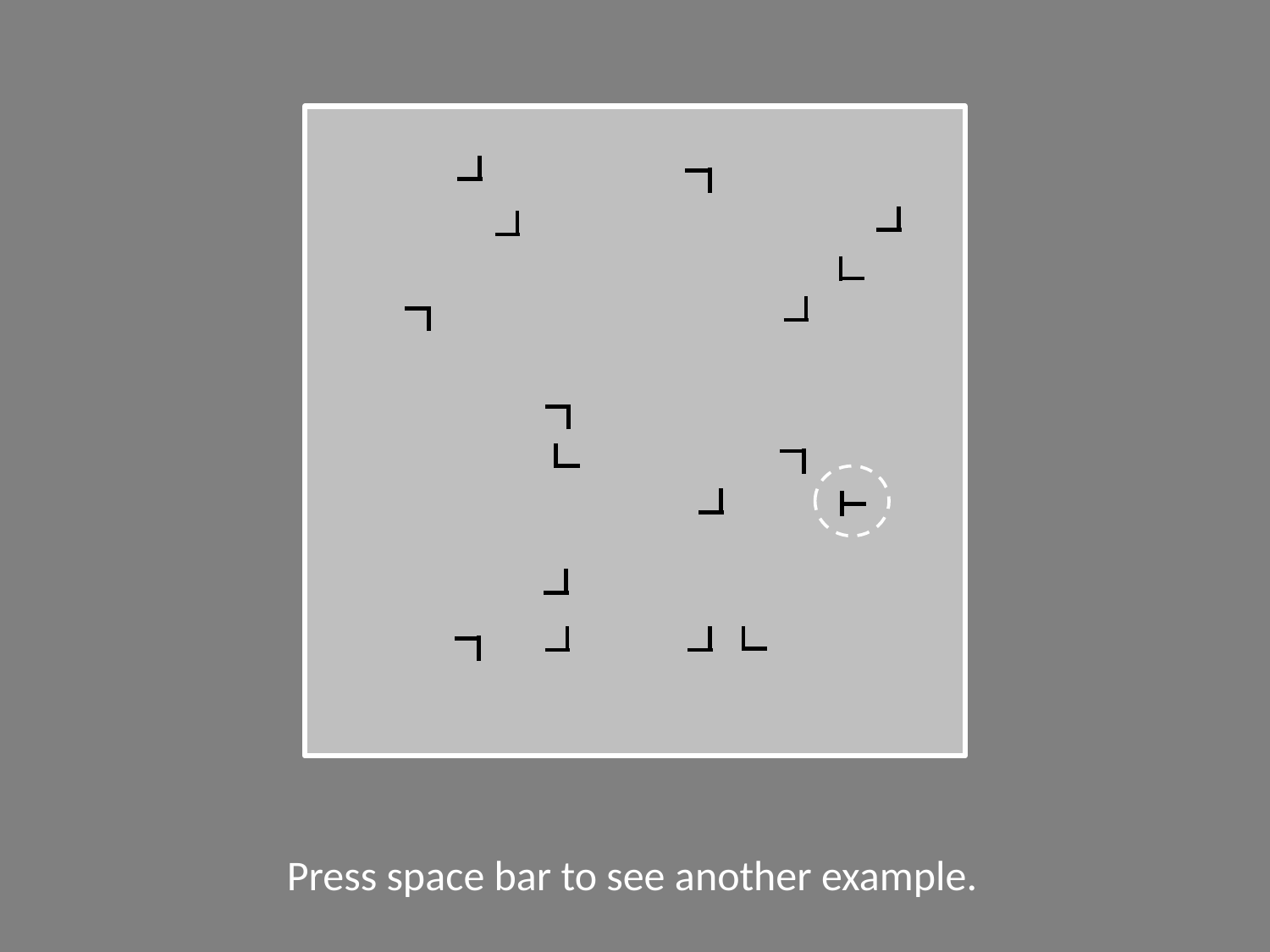

Press space bar to see another example.